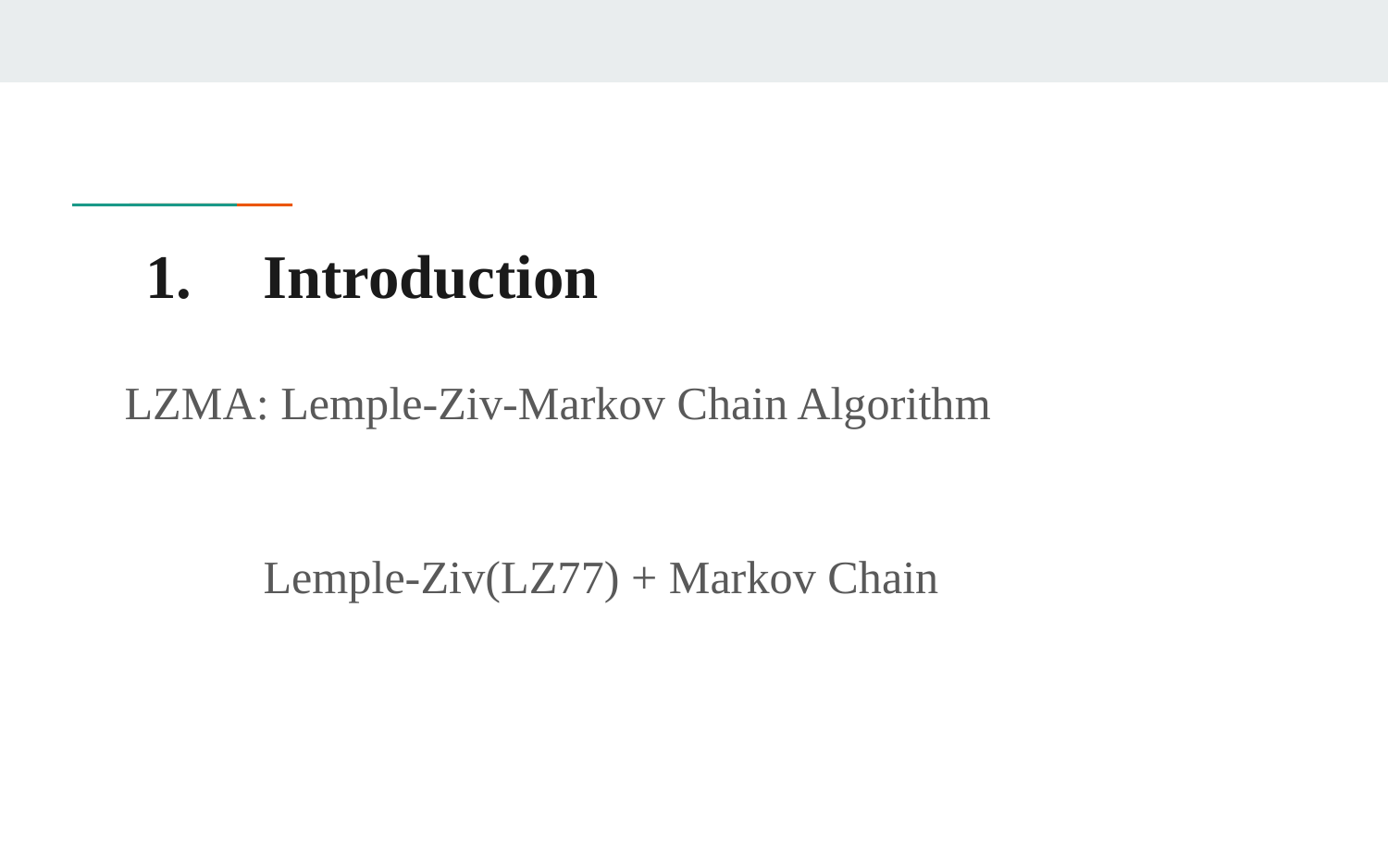

# Introduction
LZMA: Lemple-Ziv-Markov Chain Algorithm

	Lemple-Ziv(LZ77) + Markov Chain